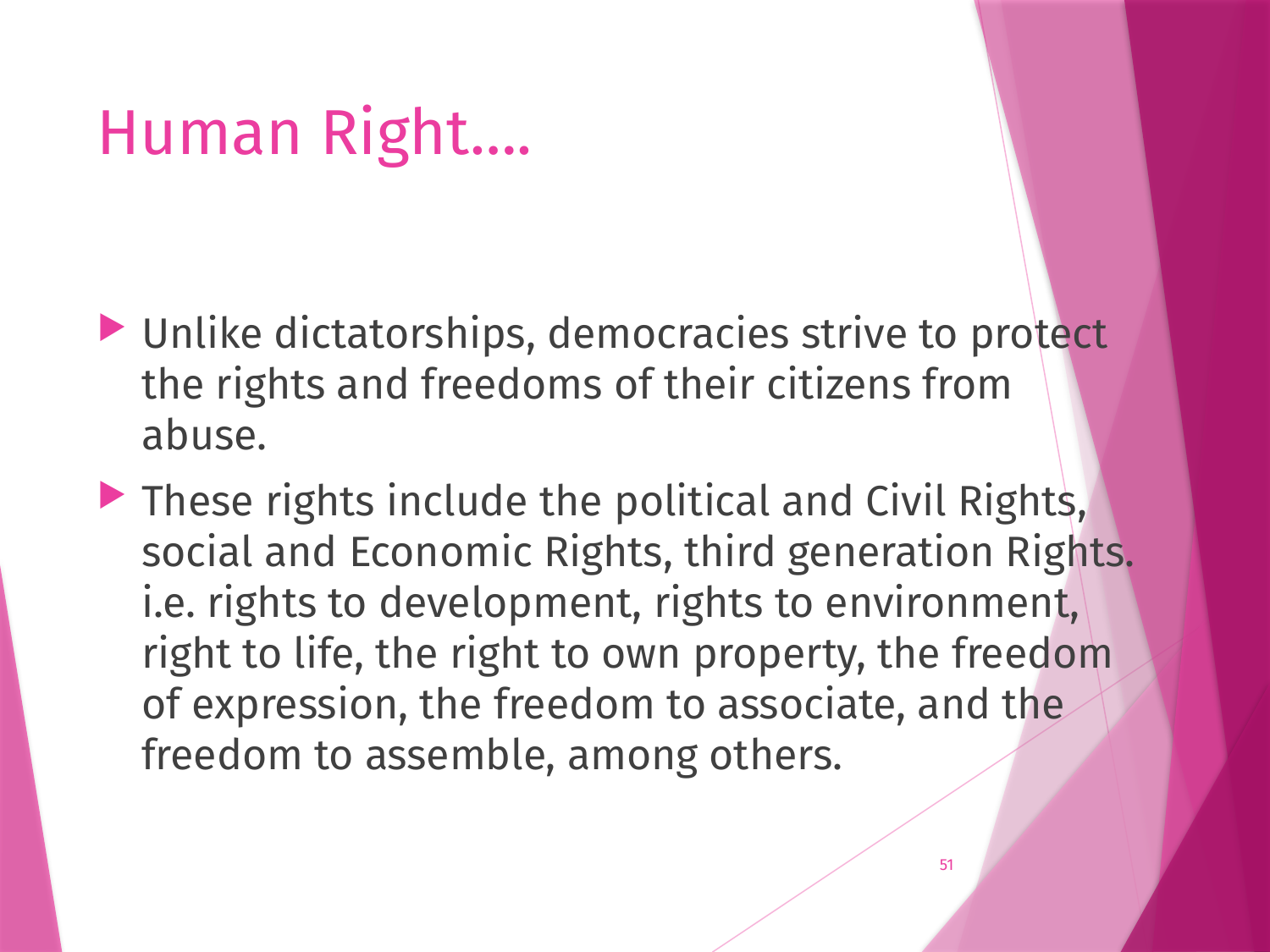

# Human Right….
Unlike dictatorships, democracies strive to protect the rights and freedoms of their citizens from abuse.
These rights include the political and Civil Rights, social and Economic Rights, third generation Rights. i.e. rights to development, rights to environment,  right to life, the right to own property, the freedom of expression, the freedom to associate, and the freedom to assemble, among others.

51